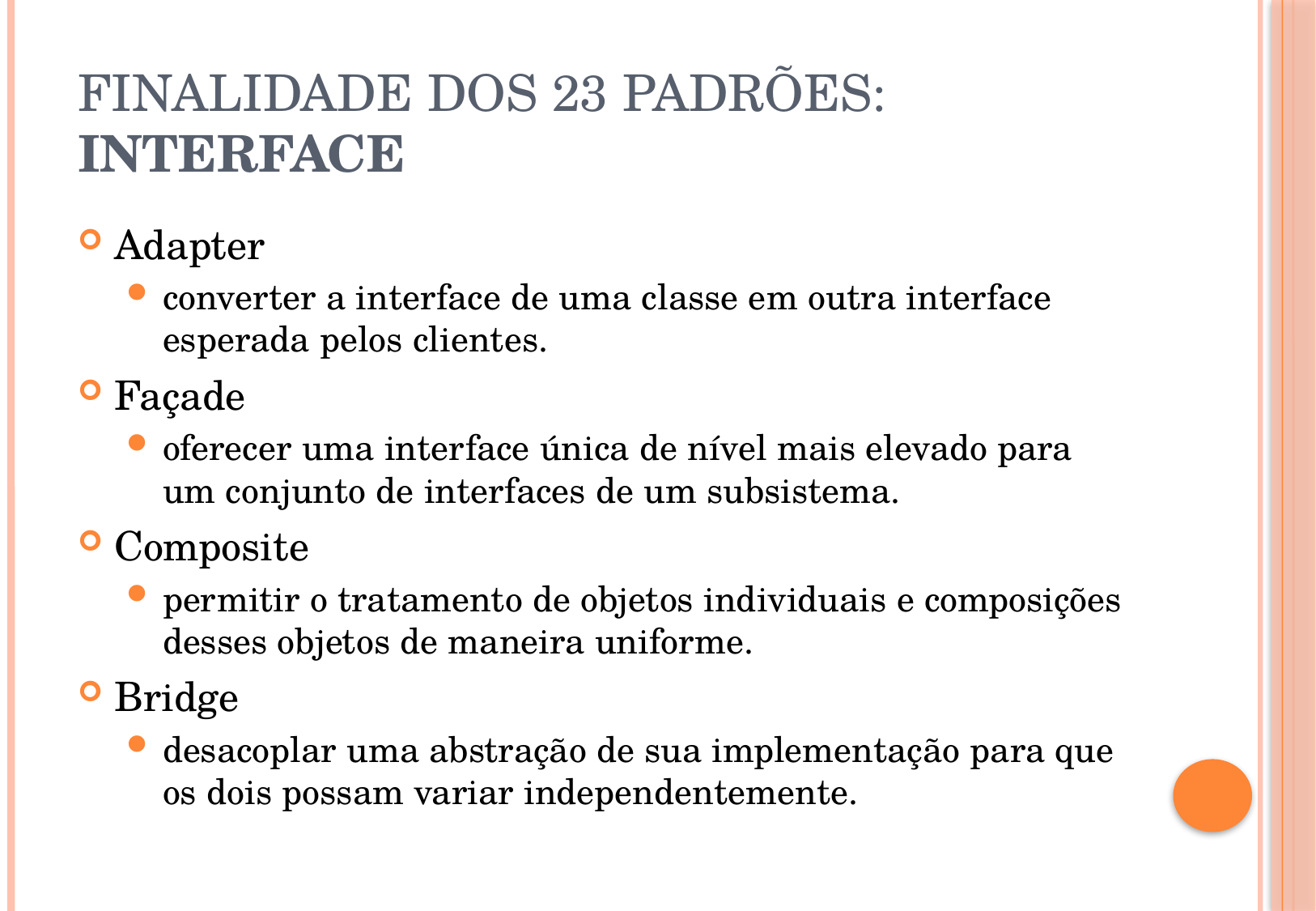

# Finalidade dos 23 padrões: Interface
Adapter
converter a interface de uma classe em outra interface esperada pelos clientes.
Façade
oferecer uma interface única de nível mais elevado para um conjunto de interfaces de um subsistema.
Composite
permitir o tratamento de objetos individuais e composições desses objetos de maneira uniforme.
Bridge
desacoplar uma abstração de sua implementação para que os dois possam variar independentemente.